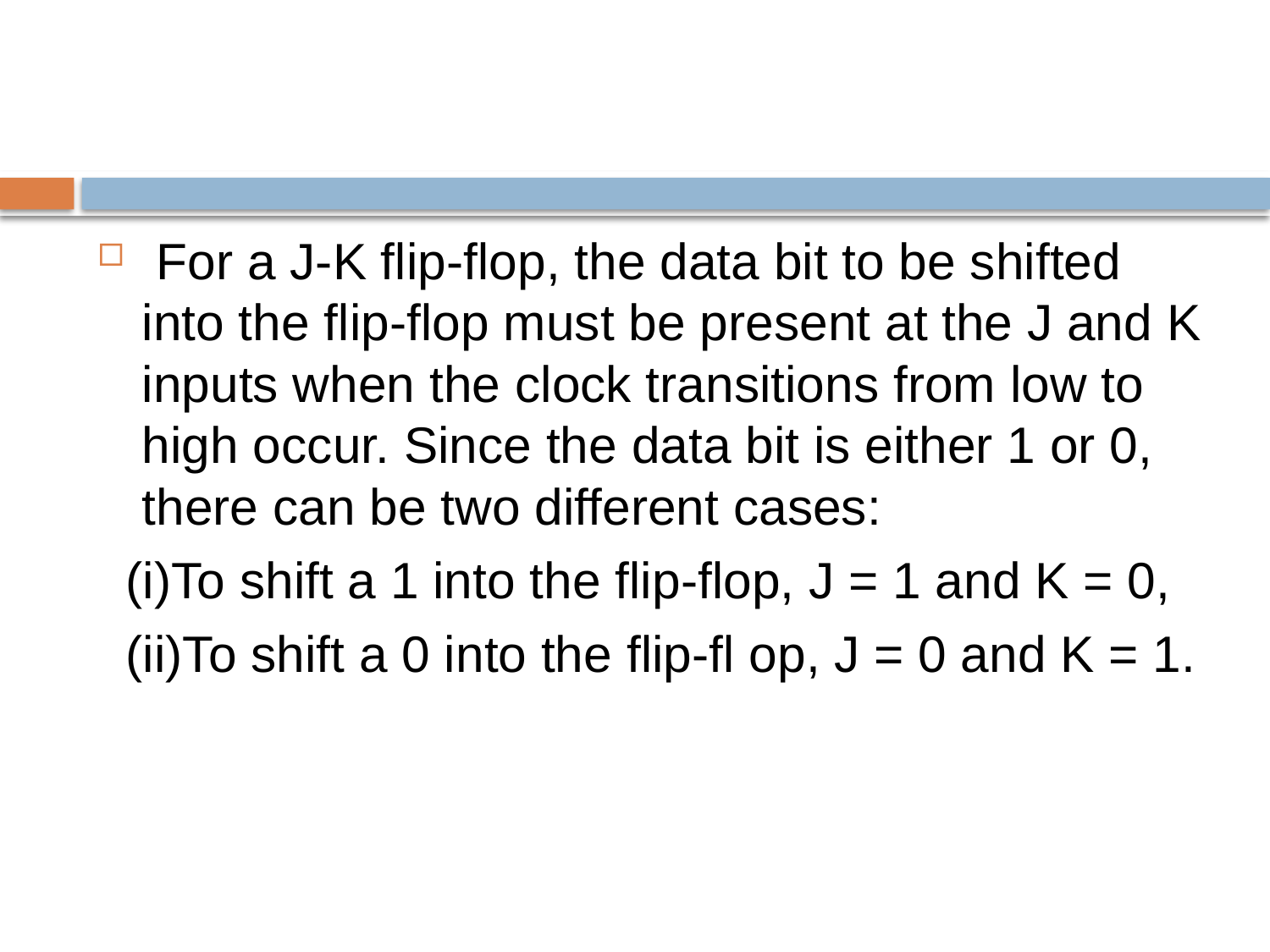

#
 For a J-K ﬂip-ﬂop, the data bit to be shifted into the ﬂip-ﬂop must be present at the J and K inputs when the clock transitions from low to high occur. Since the data bit is either 1 or 0, there can be two different cases:
  (i)To shift a 1 into the ﬂip-ﬂop, J = 1 and K = 0,
  (ii)To shift a 0 into the ﬂip-ﬂ op, J = 0 and K = 1.